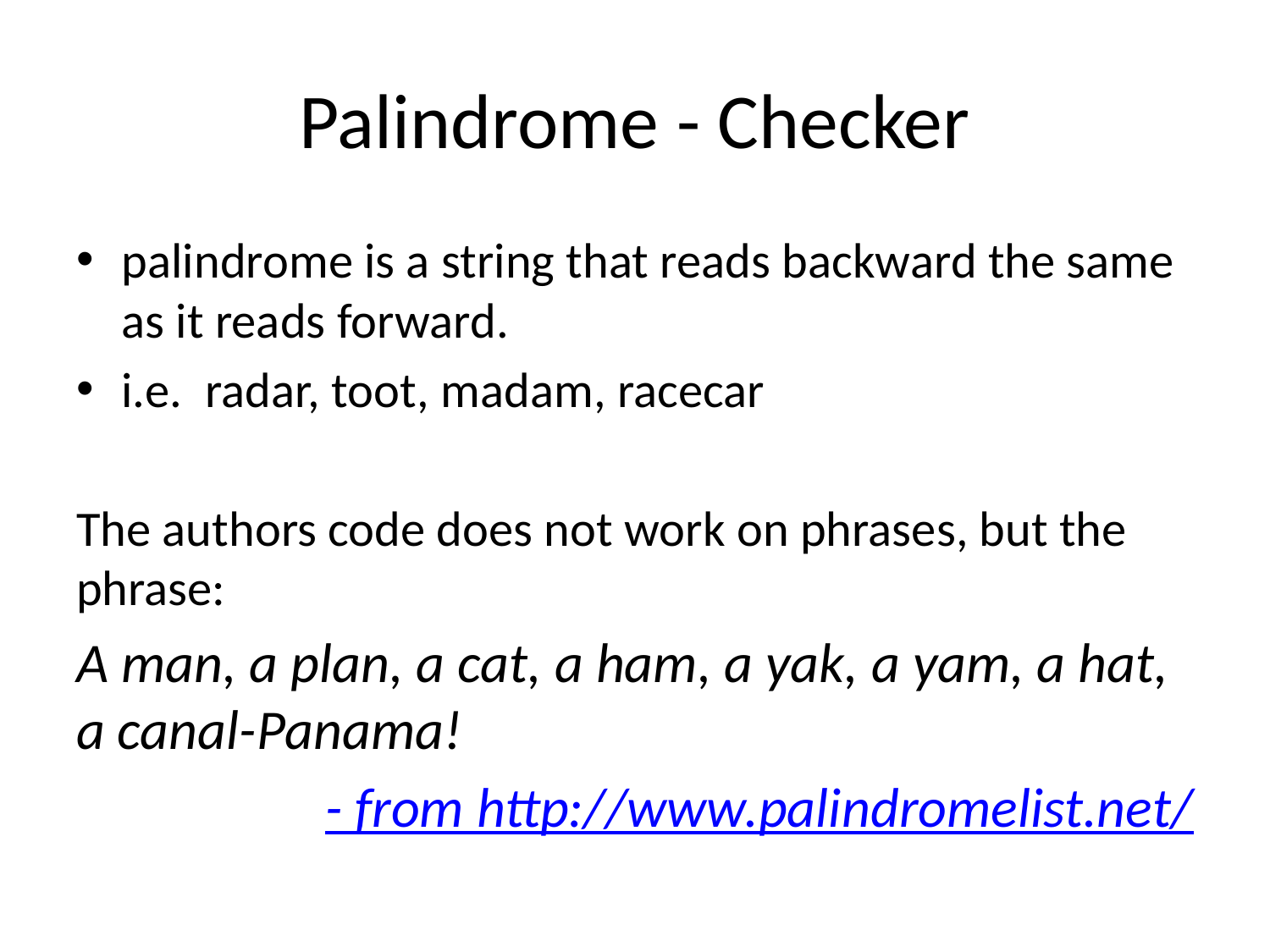

# Palindrome - Checker
palindrome is a string that reads backward the same as it reads forward.
i.e.  radar, toot, madam, racecar

The authors code does not work on phrases, but the phrase:
A man, a plan, a cat, a ham, a yak, a yam, a hat, a canal-Panama!
- from http://www.palindromelist.net/